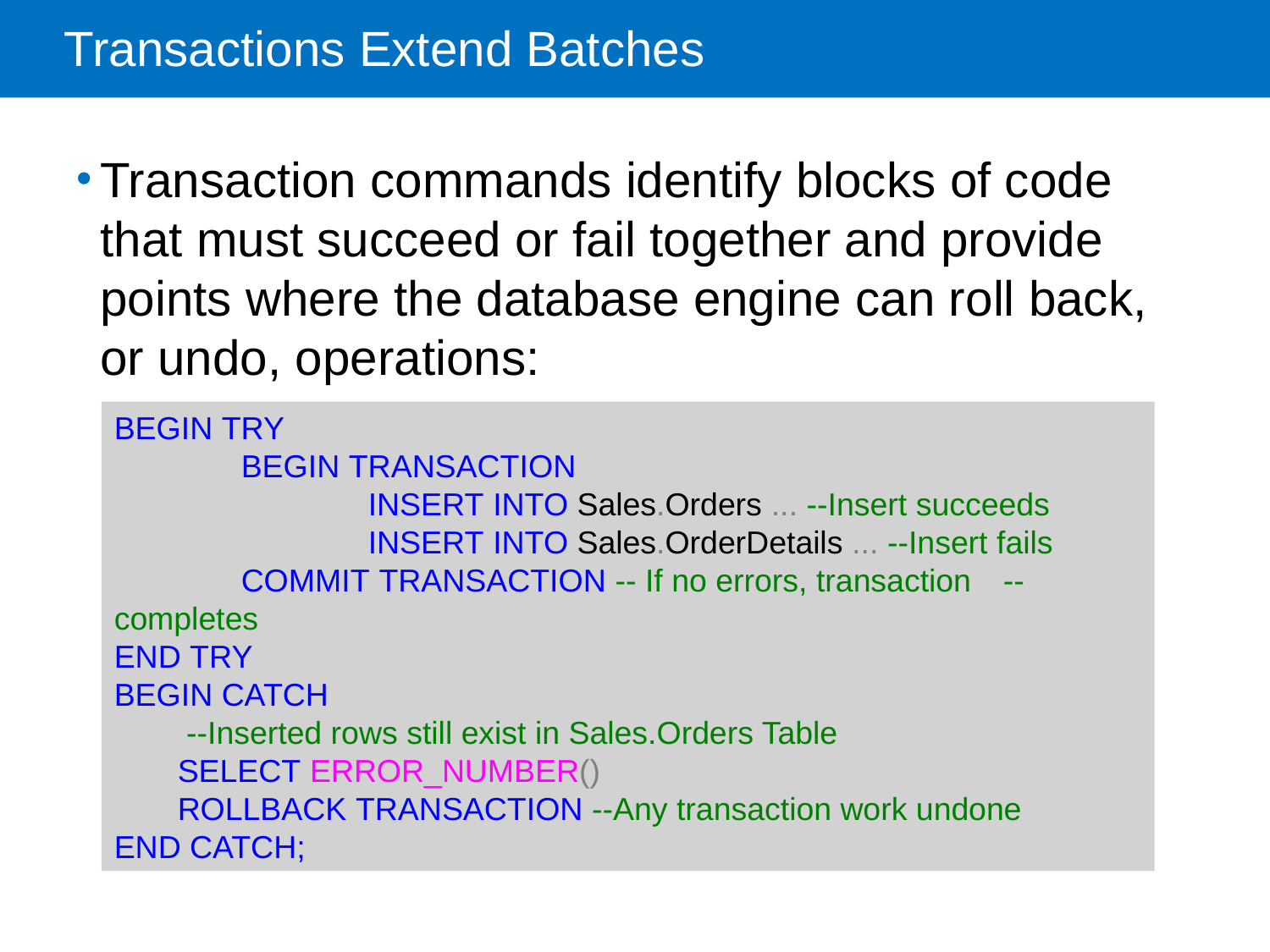

# Transactions Extend Batches
Transaction commands identify blocks of code that must succeed or fail together and provide points where the database engine can roll back, or undo, operations:

BEGIN TRY
	BEGIN TRANSACTION
		INSERT INTO Sales.Orders ... --Insert succeeds
		INSERT INTO Sales.OrderDetails ... --Insert fails
	COMMIT TRANSACTION -- If no errors, transaction	-- completes
END TRY
BEGIN CATCH
 --Inserted rows still exist in Sales.Orders Table
SELECT ERROR_NUMBER()
ROLLBACK TRANSACTION --Any transaction work undone
END CATCH;